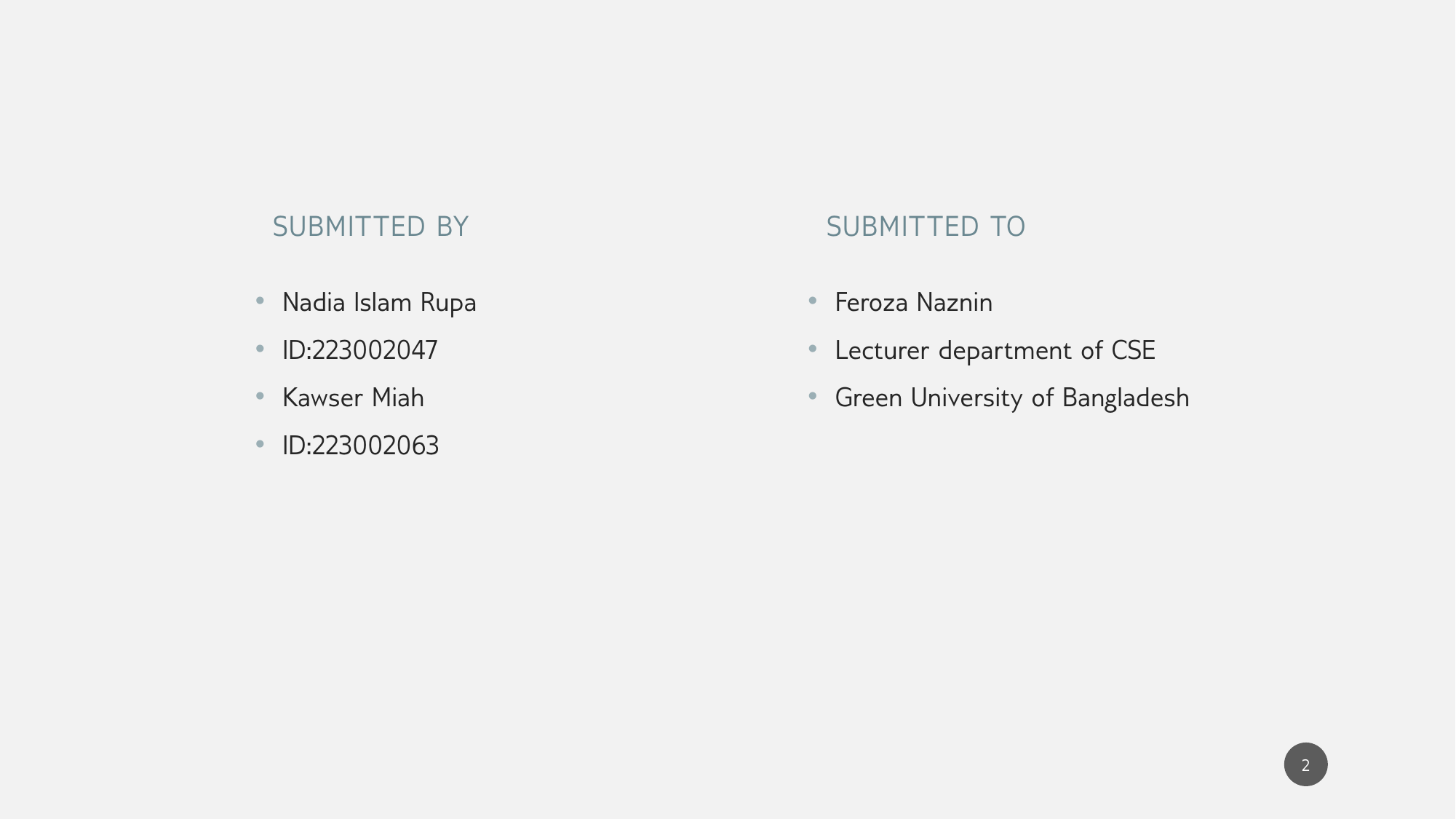

Submitted by
Submitted to
Nadia Islam Rupa
ID:223002047
Kawser Miah
ID:223002063
Feroza Naznin
Lecturer department of CSE
Green University of Bangladesh
2